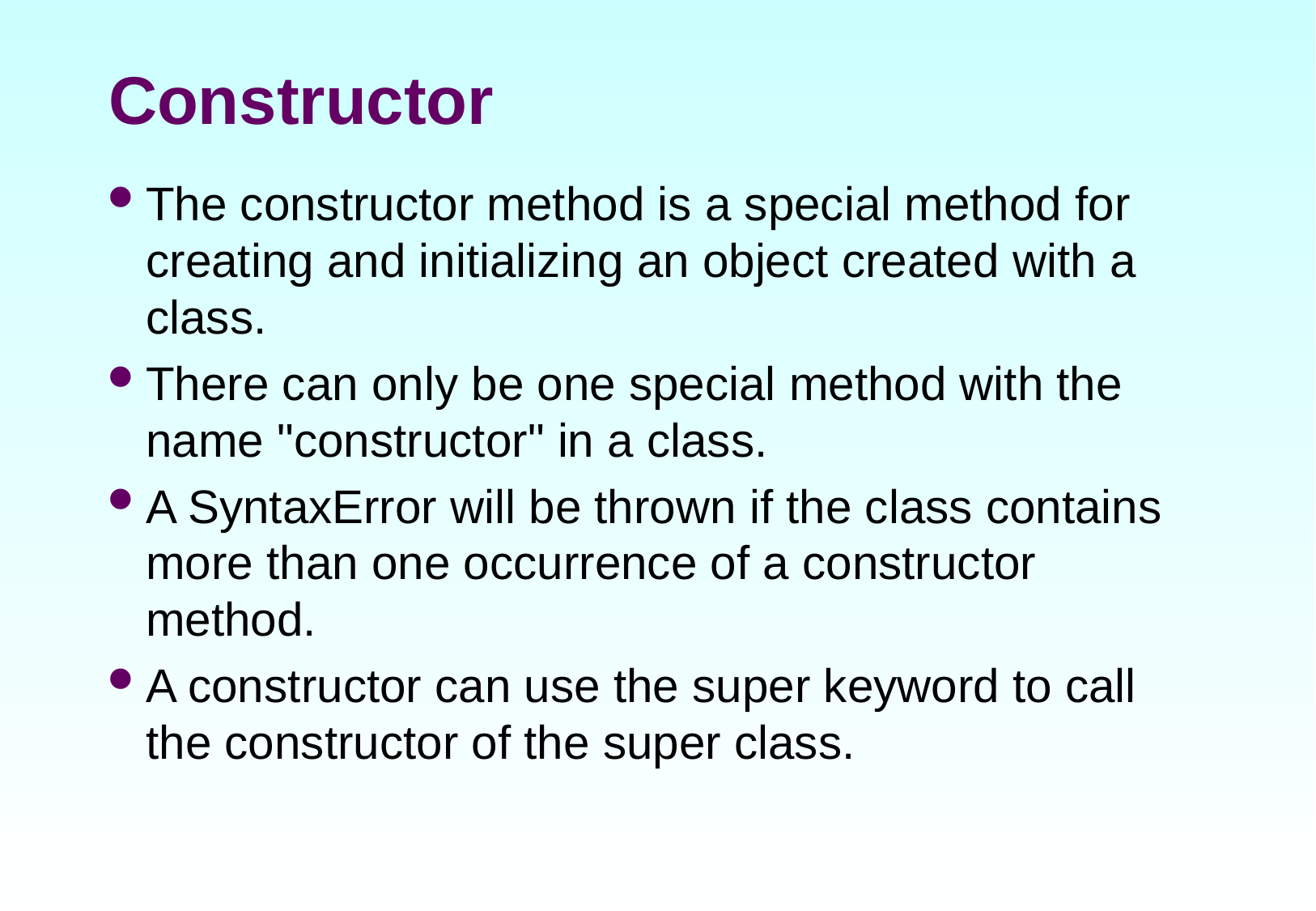

# Constructor
The constructor method is a special method for creating and initializing an object created with a class.
There can only be one special method with the name "constructor" in a class.
A SyntaxError will be thrown if the class contains more than one occurrence of a constructor method.
A constructor can use the super keyword to call the constructor of the super class.